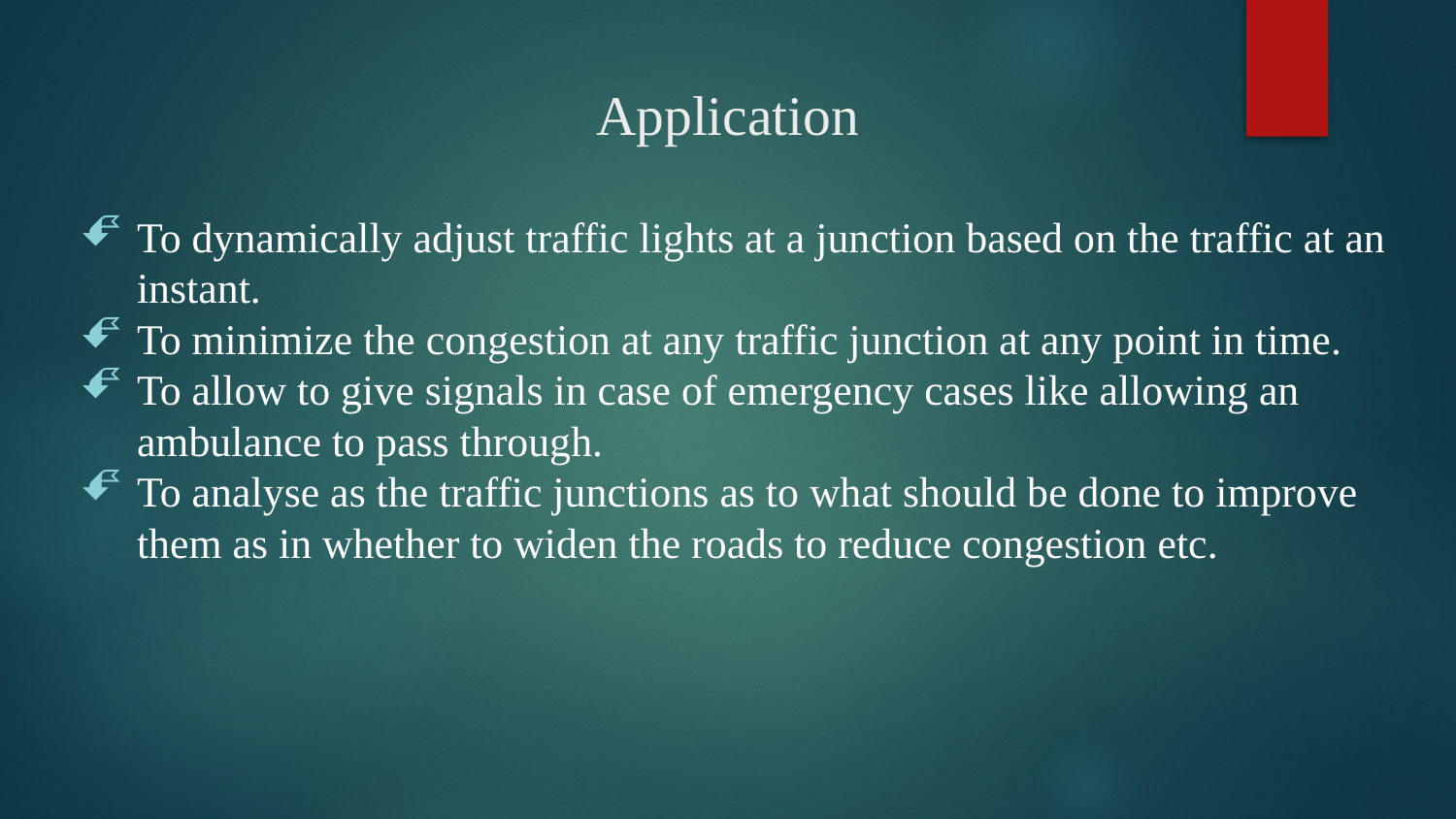

# Application
To dynamically adjust traffic lights at a junction based on the traffic at an instant.
To minimize the congestion at any traffic junction at any point in time.
To allow to give signals in case of emergency cases like allowing an ambulance to pass through.
To analyse as the traffic junctions as to what should be done to improve them as in whether to widen the roads to reduce congestion etc.